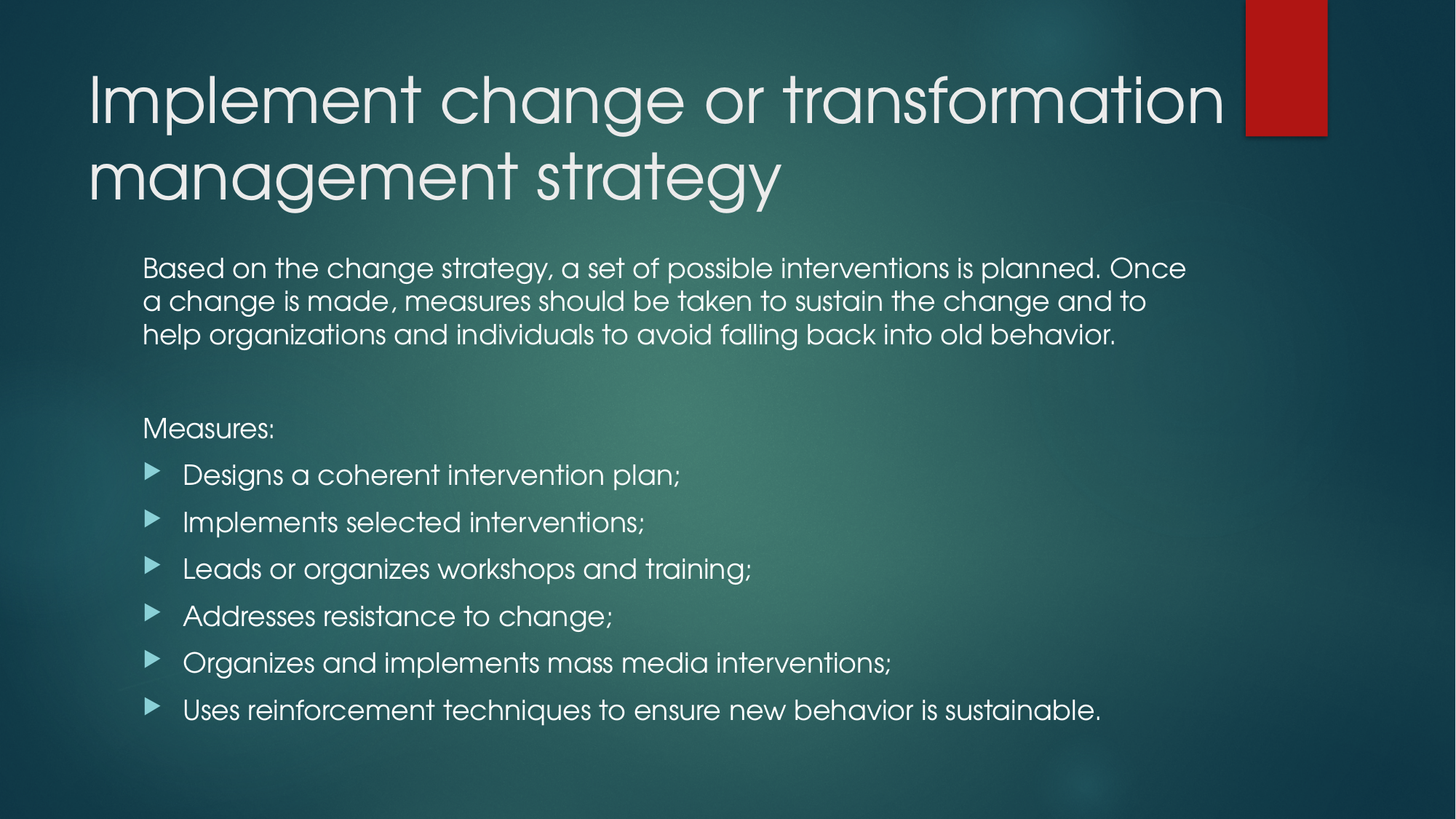

# Implement change or transformation management strategy
Based on the change strategy, a set of possible interventions is planned. Once a change is made, measures should be taken to sustain the change and to help organizations and individuals to avoid falling back into old behavior.

Measures:
Designs a coherent intervention plan;
Implements selected interventions;
Leads or organizes workshops and training;
Addresses resistance to change;
Organizes and implements mass media interventions;
Uses reinforcement techniques to ensure new behavior is sustainable.